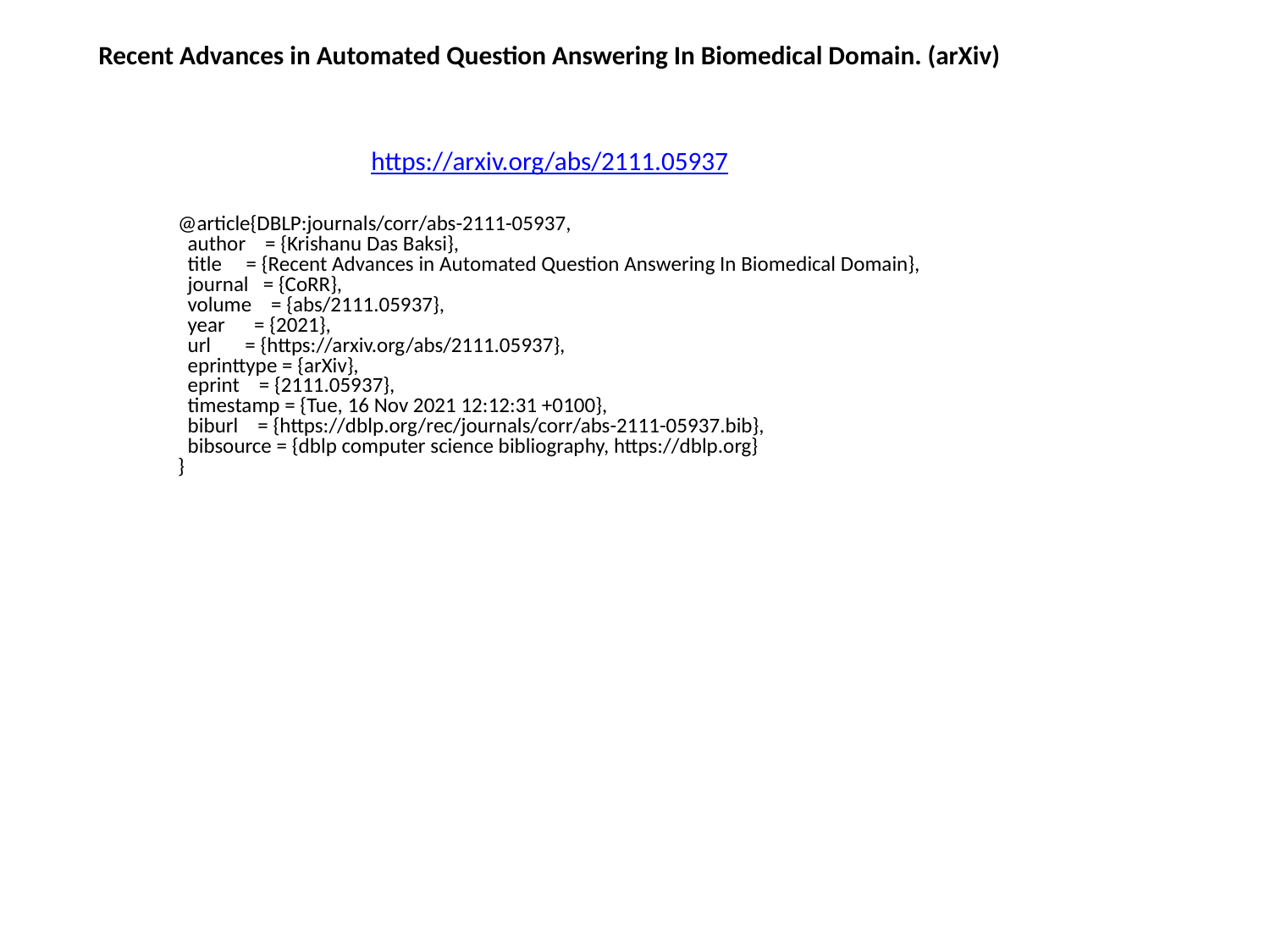

Recent Advances in Automated Question Answering In Biomedical Domain. (arXiv)

https://arxiv.org/abs/2111.05937

@article{DBLP:journals/corr/abs-2111-05937,
  author    = {Krishanu Das Baksi},
  title     = {Recent Advances in Automated Question Answering In Biomedical Domain},
  journal   = {CoRR},
  volume    = {abs/2111.05937},
  year      = {2021},
  url       = {https://arxiv.org/abs/2111.05937},
  eprinttype = {arXiv},
  eprint    = {2111.05937},
  timestamp = {Tue, 16 Nov 2021 12:12:31 +0100},
  biburl    = {https://dblp.org/rec/journals/corr/abs-2111-05937.bib},
  bibsource = {dblp computer science bibliography, https://dblp.org}
}